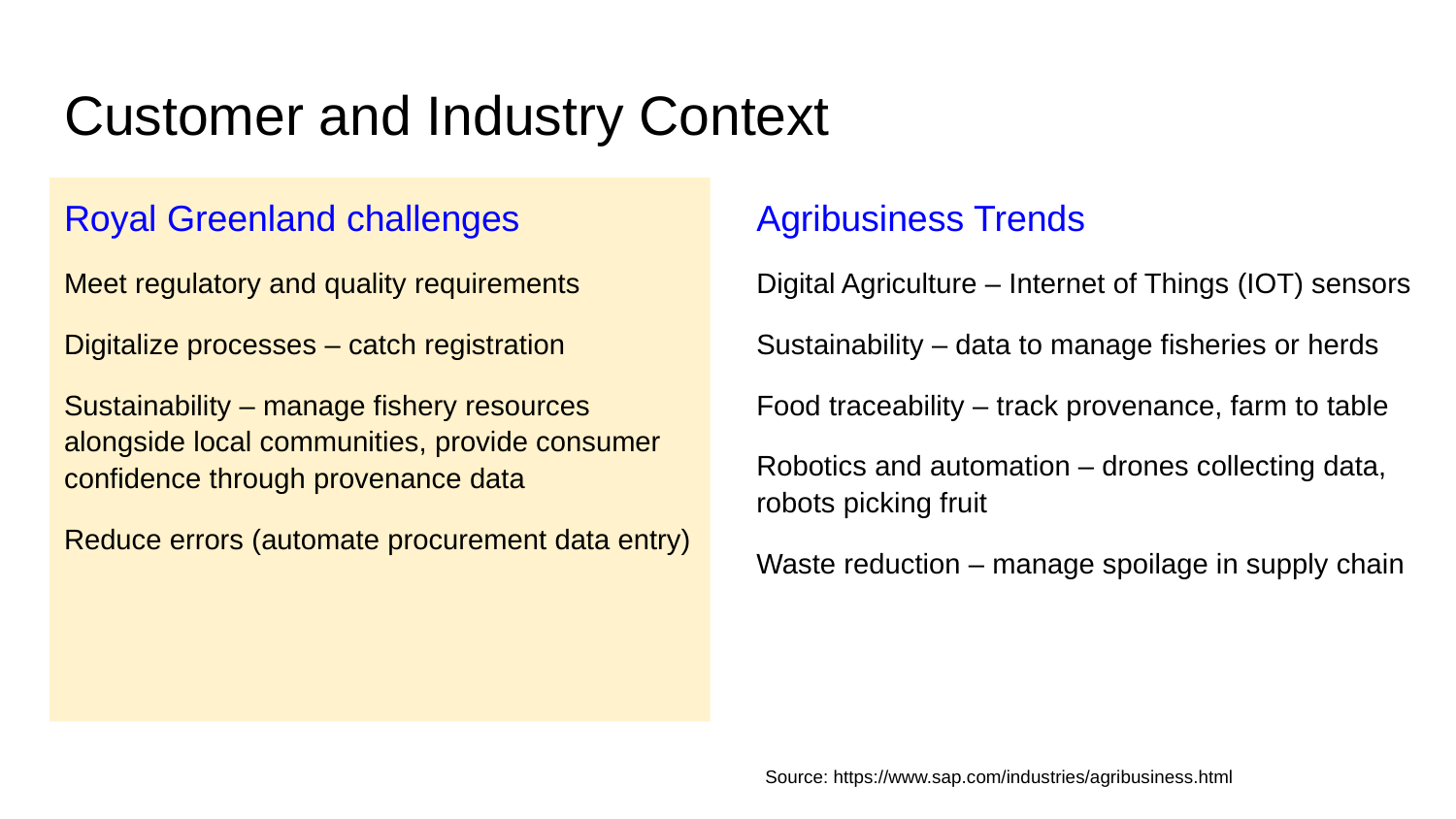

# Customer and Industry Context
Royal Greenland challenges
Meet regulatory and quality requirements
Digitalize processes – catch registration
Sustainability – manage fishery resources alongside local communities, provide consumer confidence through provenance data
Reduce errors (automate procurement data entry)

Agribusiness Trends
Digital Agriculture – Internet of Things (IOT) sensors
Sustainability – data to manage fisheries or herds
Food traceability – track provenance, farm to table
Robotics and automation – drones collecting data, robots picking fruit
Waste reduction – manage spoilage in supply chain

Source: https://www.sap.com/industries/agribusiness.html